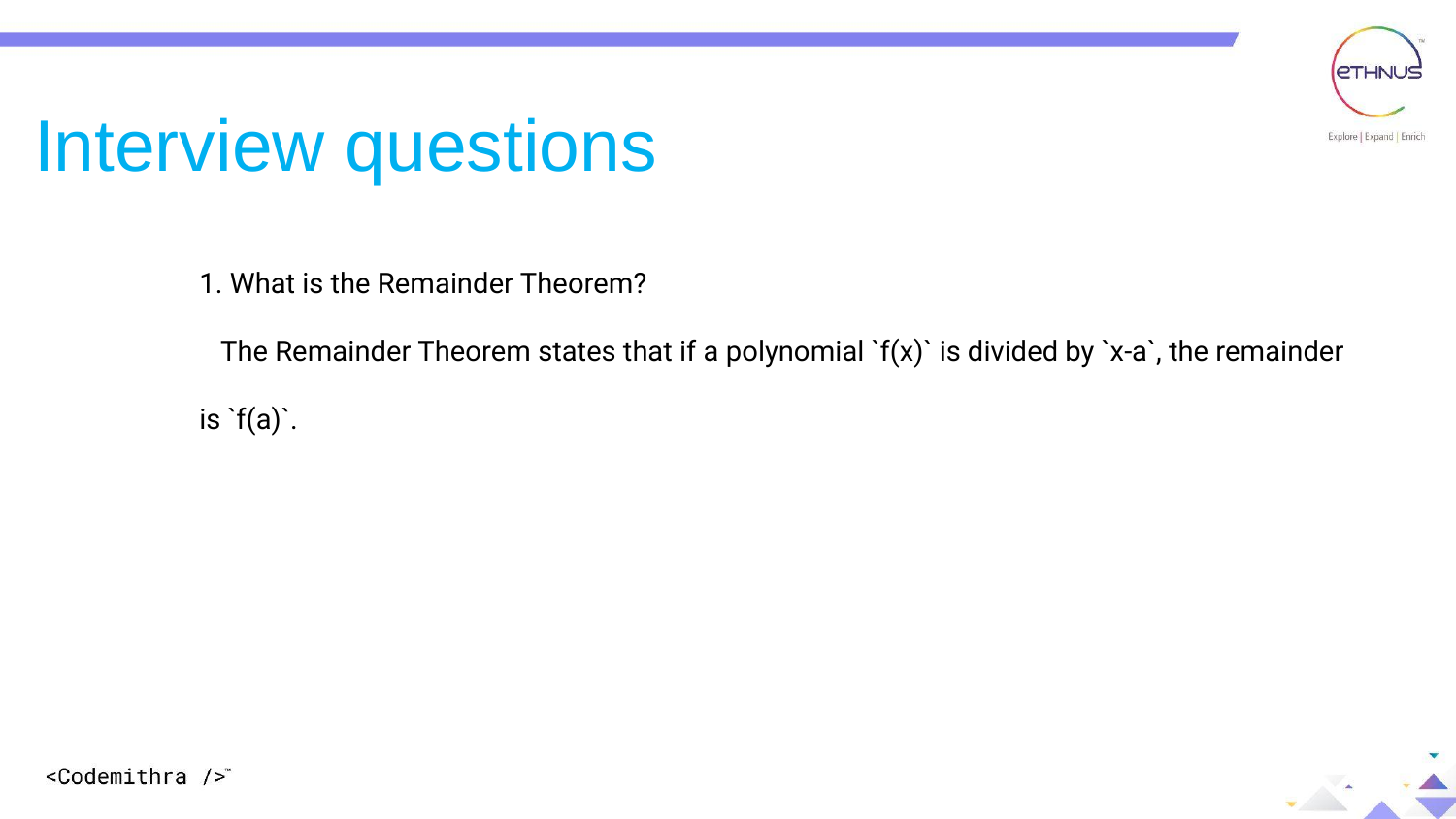

Interview questions

1. What is the Remainder Theorem?
   The Remainder Theorem states that if a polynomial `f(x)` is divided by `x-a`, the remainder is `f(a)`.